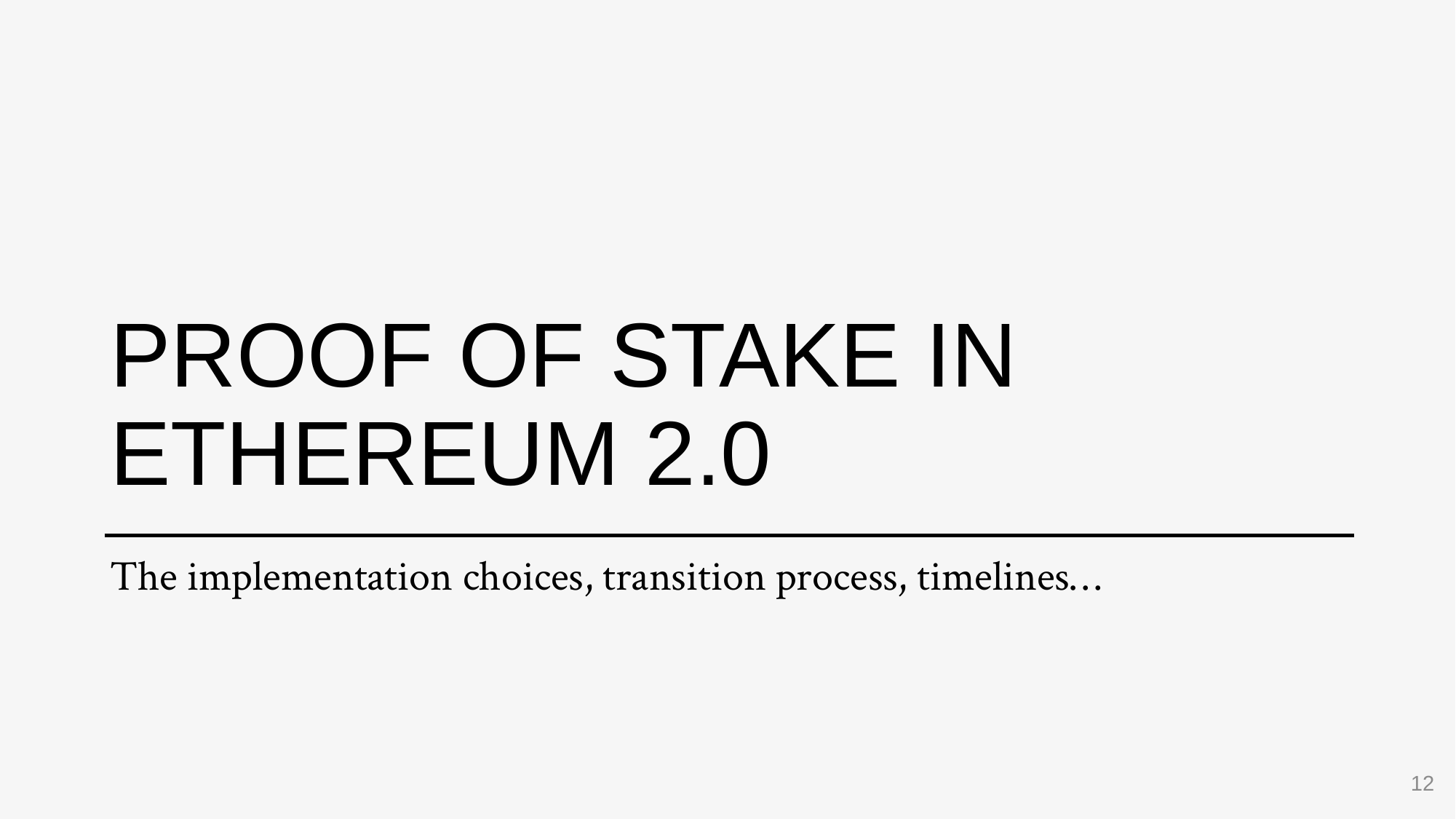

# PROOF OF STAKE IN ETHEREUM 2.0
The implementation choices, transition process, timelines…
12